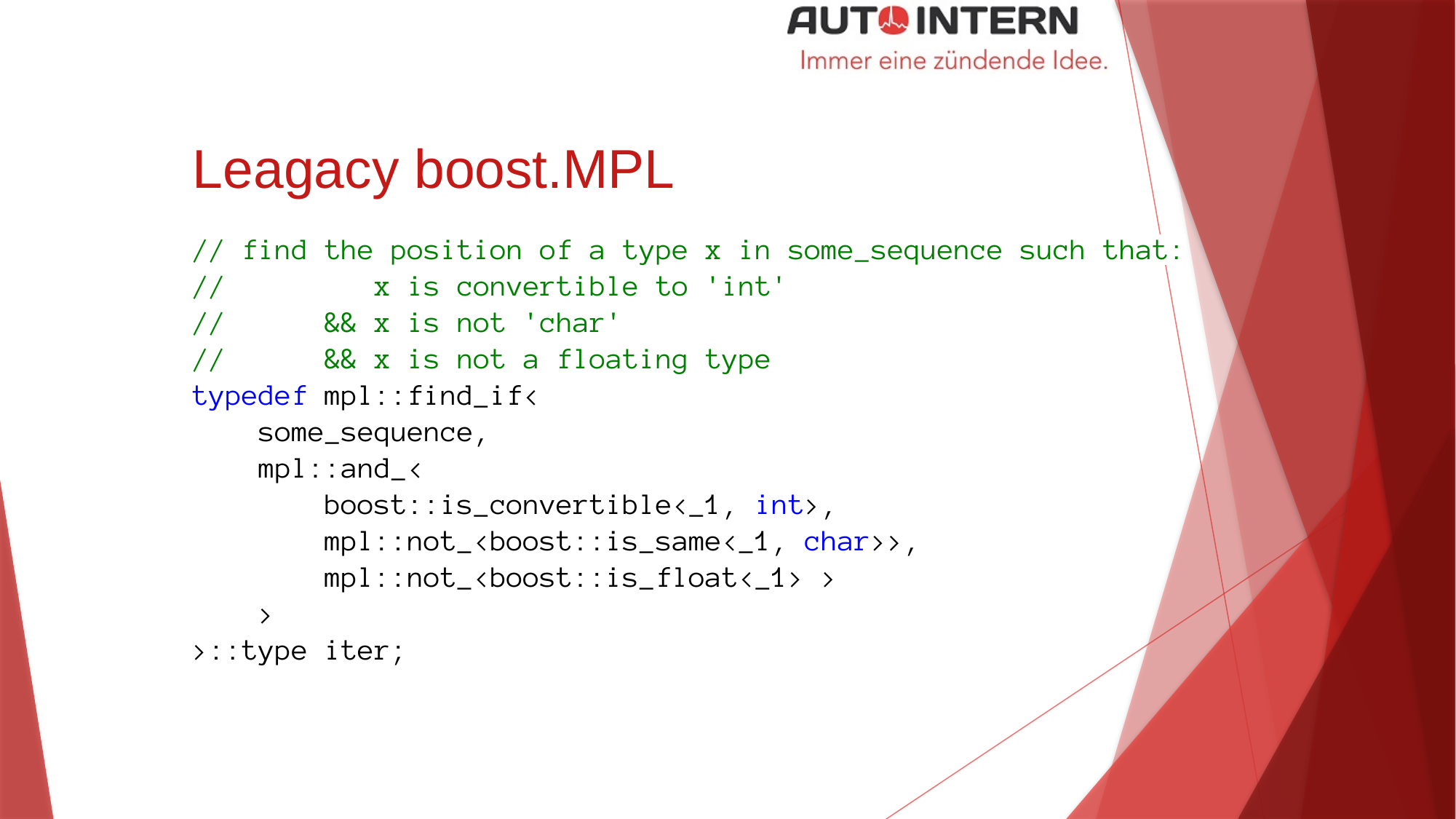

# Leagacy boost.MPL
// find the position of a type x in some_sequence such that:
//         x is convertible to 'int'
//      && x is not 'char'
//      && x is not a floating type
typedef mpl::find_if<
    some_sequence,
    mpl::and_<
        boost::is_convertible<_1, int>,
        mpl::not_<boost::is_same<_1, char>>,
        mpl::not_<boost::is_float<_1> >
    >
>::type iter;